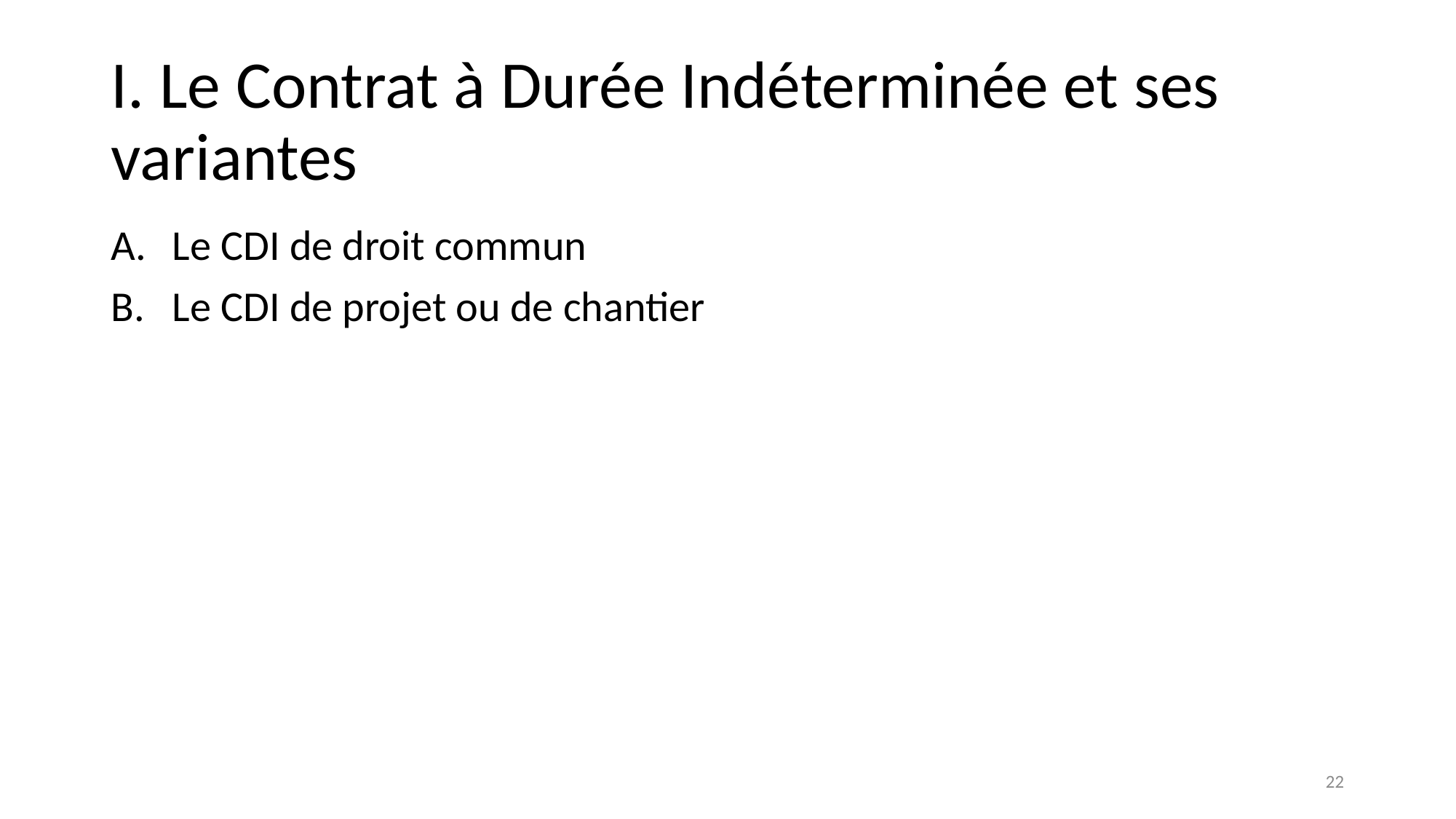

# I. Le Contrat à Durée Indéterminée et ses variantes
Le CDI de droit commun
Le CDI de projet ou de chantier
22